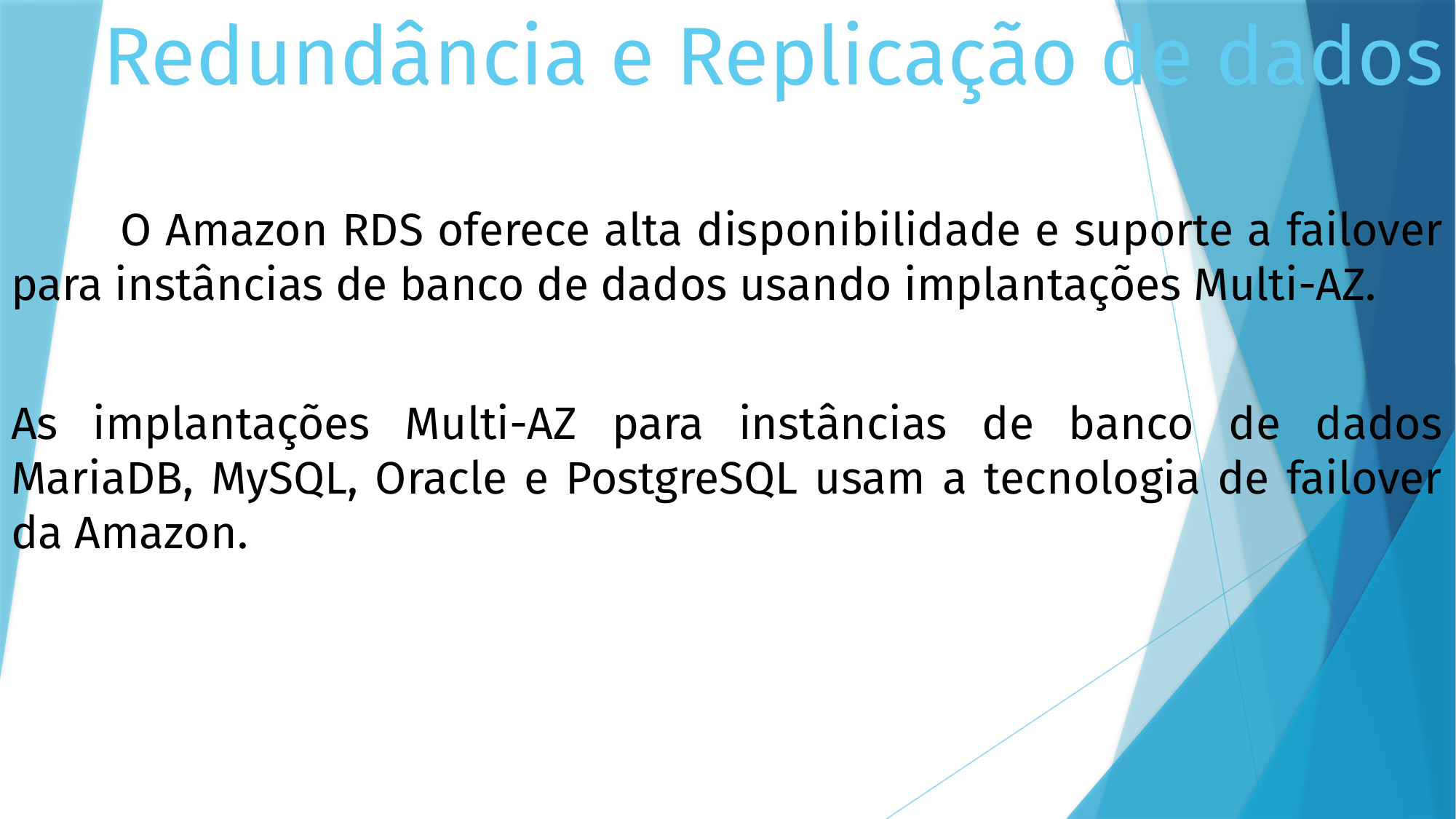

# Redundância e Replicação de dados

	O Amazon RDS oferece alta disponibilidade e suporte a failover para instâncias de banco de dados usando implantações Multi-AZ.

As implantações Multi-AZ para instâncias de banco de dados MariaDB, MySQL, Oracle e PostgreSQL usam a tecnologia de failover da Amazon.